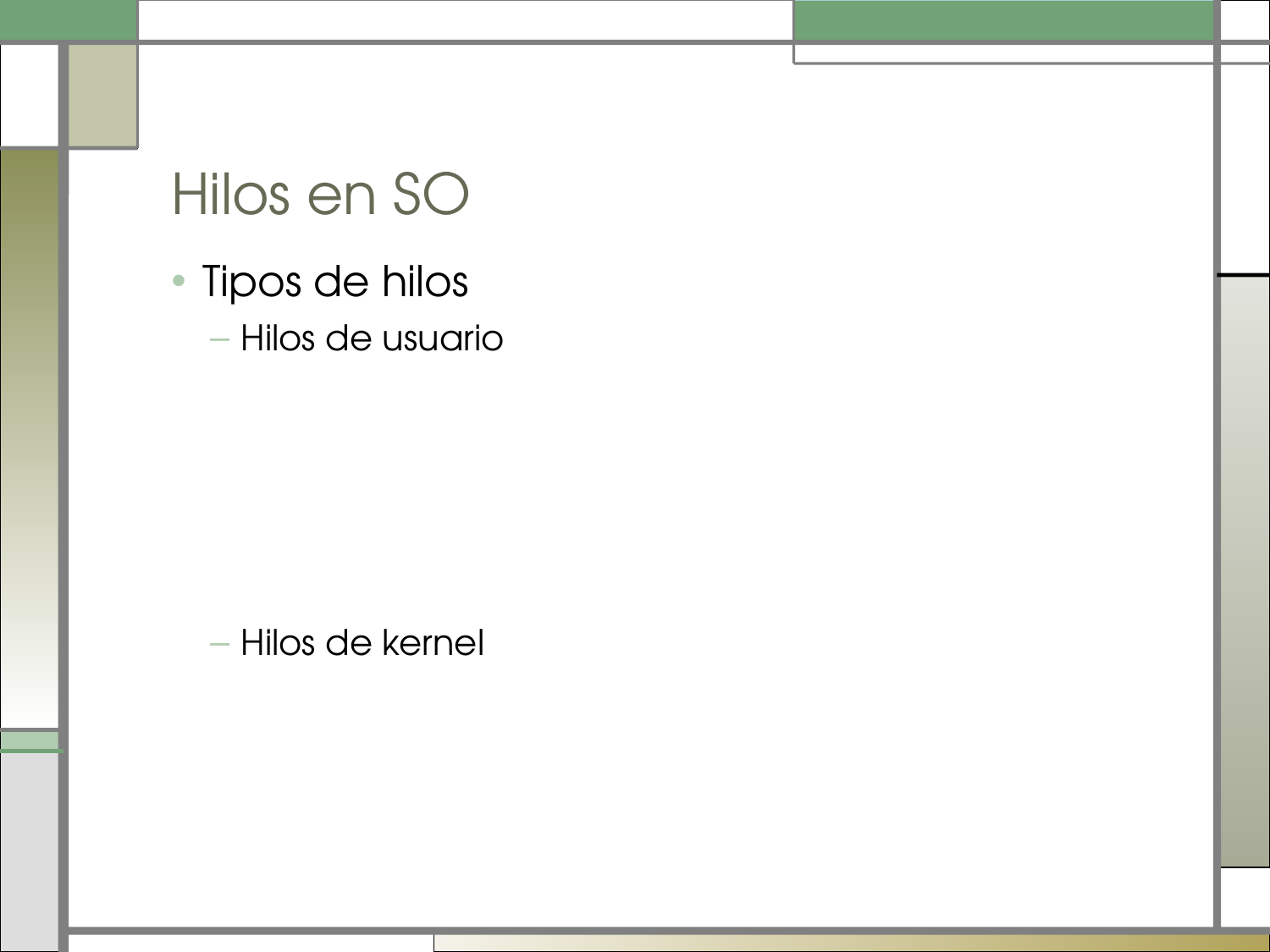

# Hilos en SO
Tipos de hilos
Hilos de usuario

Hilos de kernel